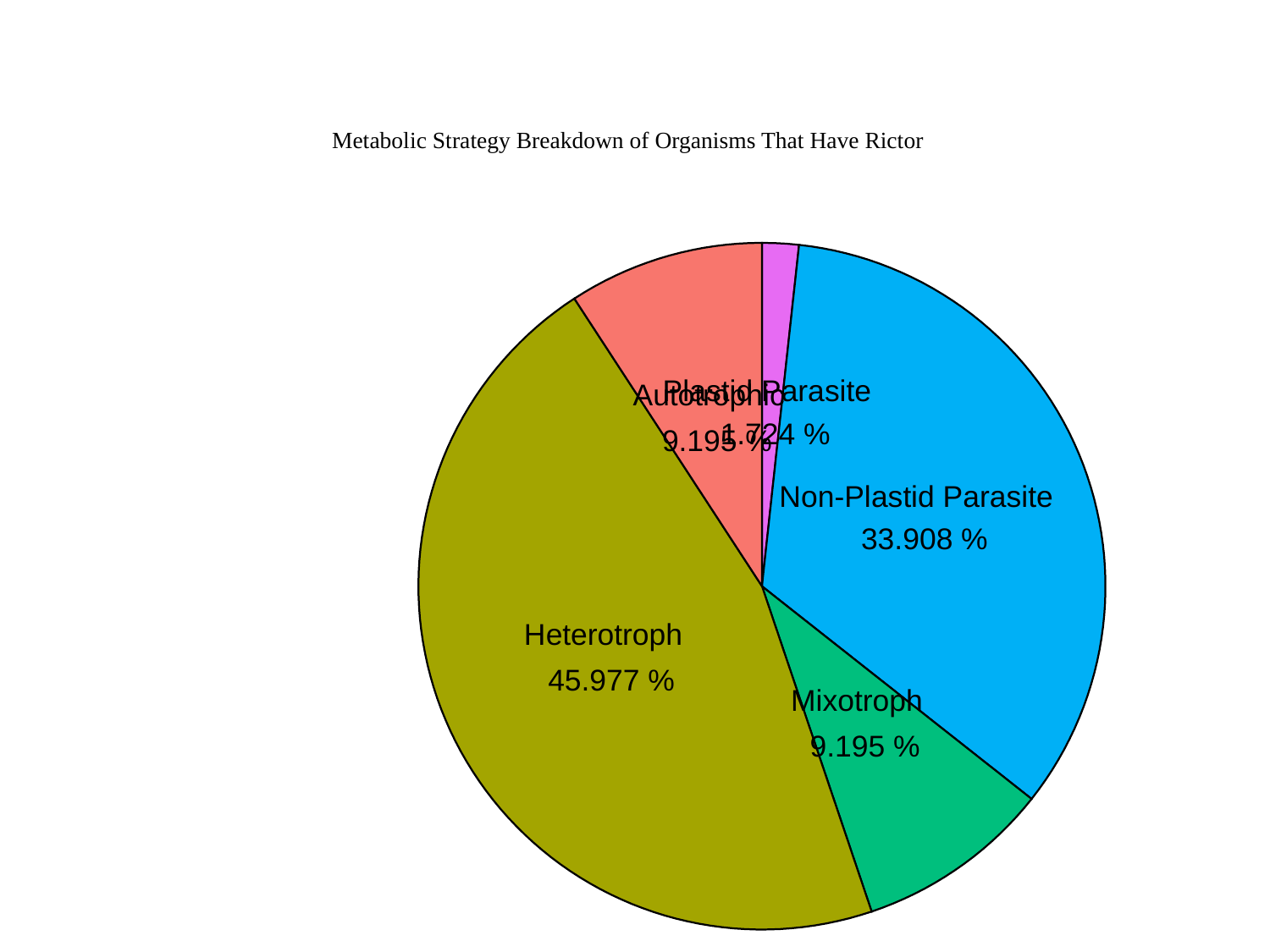

#

Metabolic Strategy Breakdown of Organisms That Have Rictor

Plastid Parasite
Autotrophic
 1.724 %
 9.195 %
Non-Plastid Parasite
 33.908 %

Heterotroph
 45.977 %
Mixotroph
 9.195 %